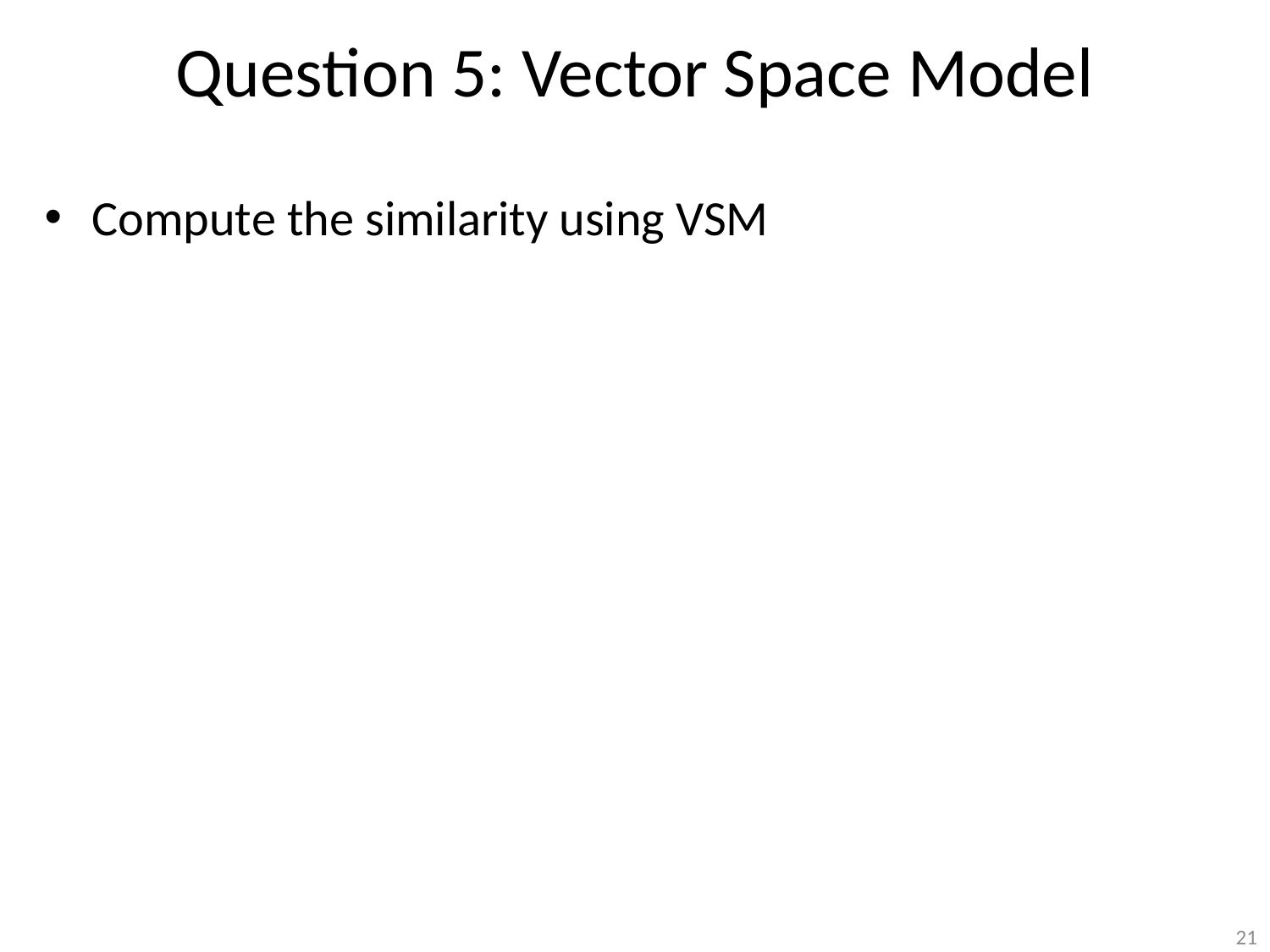

# Question 5: Vector Space Model
Compute the similarity using VSM
21